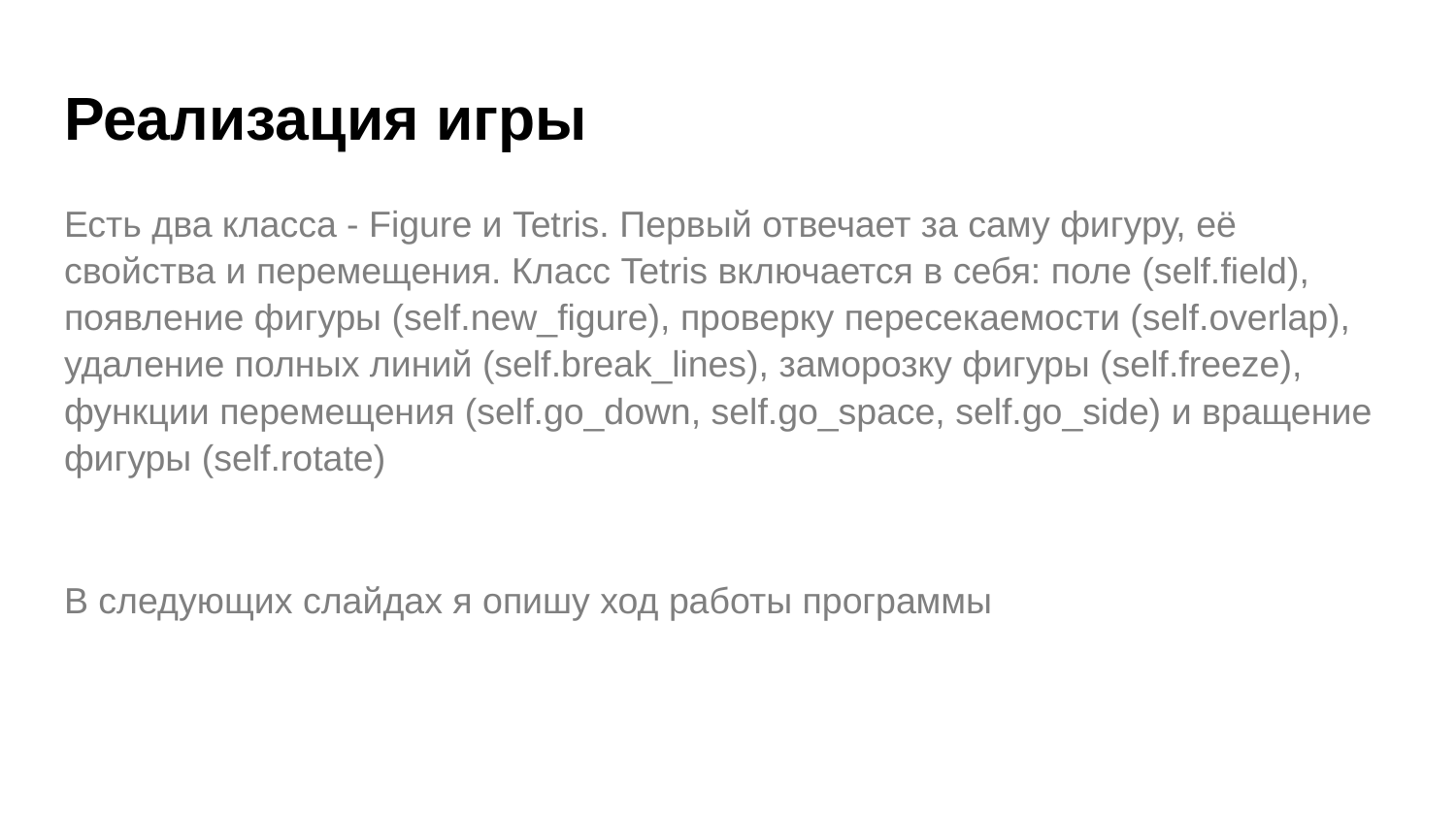

# Реализация игры
Есть два класса - Figure и Tetris. Первый отвечает за саму фигуру, её свойства и перемещения. Класс Tetris включается в себя: поле (self.field), появление фигуры (self.new_figure), проверку пересекаемости (self.overlap), удаление полных линий (self.break_lines), заморозку фигуры (self.freeze), функции перемещения (self.go_down, self.go_space, self.go_side) и вращение фигуры (self.rotate)

В следующих слайдах я опишу ход работы программы